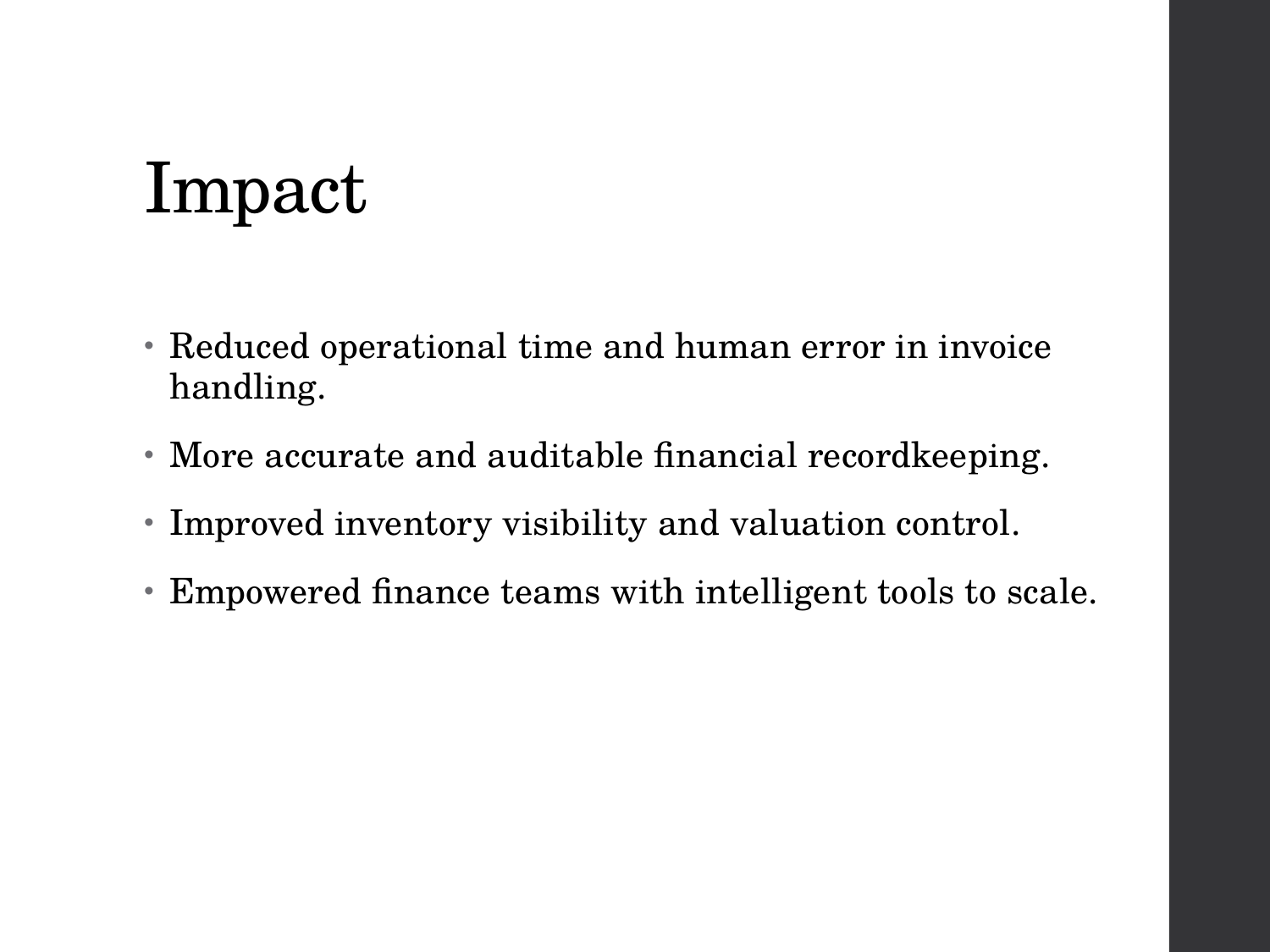

# Impact

Reduced operational time and human error in invoice handling.
More accurate and auditable financial recordkeeping.
Improved inventory visibility and valuation control.
Empowered finance teams with intelligent tools to scale.